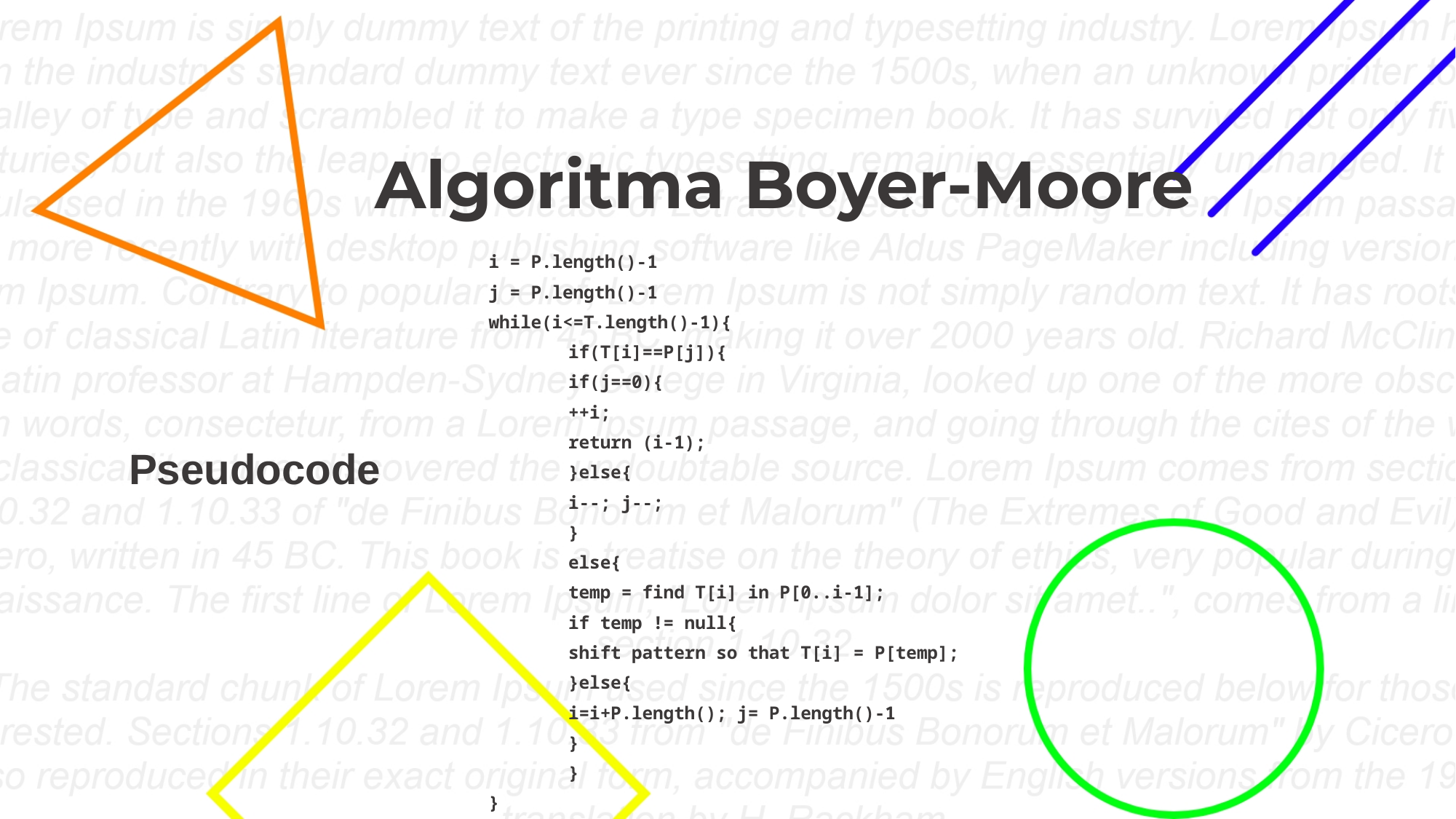

Algoritma Boyer-Moore
i = P.length()-1
j = P.length()-1
while(i<=T.length()-1){
	if(T[i]==P[j]){
		if(j==0){
			++i;
			return (i-1);
		}else{
			i--; j--;
		}
	else{
		temp = find T[i] in P[0..i-1];
		if temp != null{
			shift pattern so that T[i] = P[temp];
		}else{
			i=i+P.length(); j= P.length()-1
		}
	}
}

Pseudocode